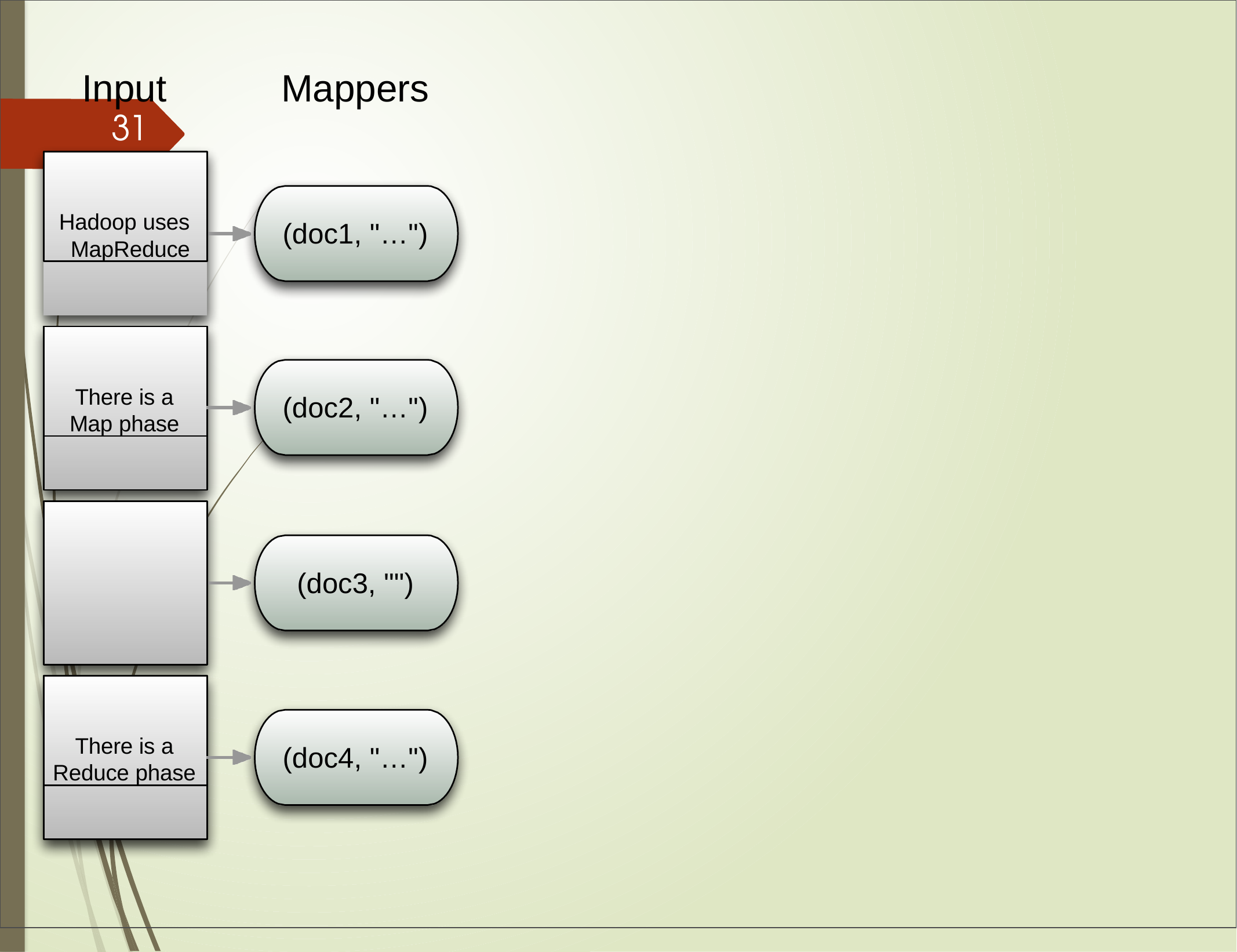

# Input
Mappers
31

Hadoop uses  MapReduce

(doc1, "…")

There is a  Map phase

(doc2, "…")

(doc3, "")

There is a  Reduce phase

(doc4, "…")